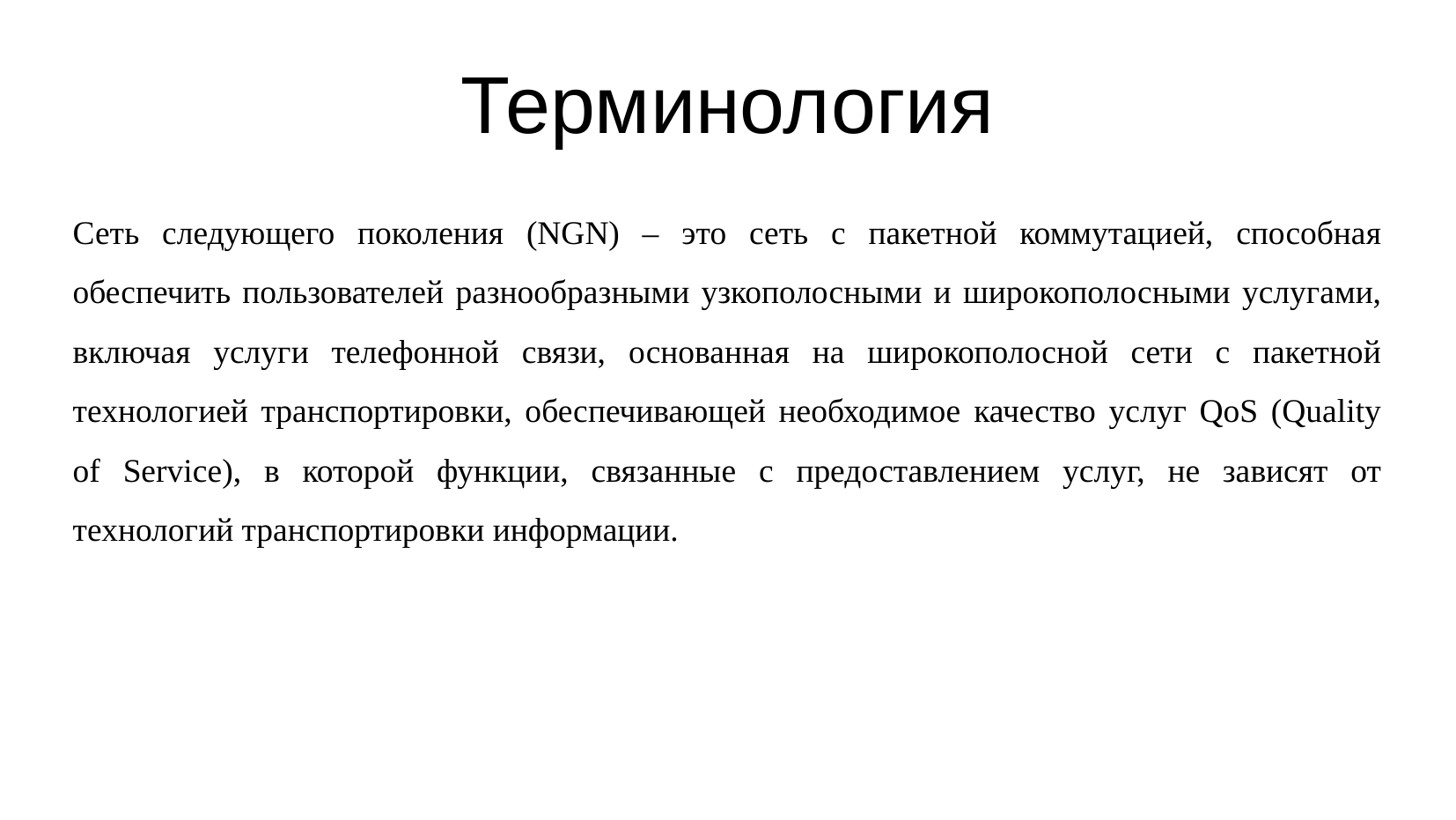

# Терминология
Сеть следующего поколения (NGN) – это сеть с пакетной коммутацией, способная обеспечить пользователей разнообразными узкополосными и широкополосными услугами, включая услуги телефонной связи, основанная на широкополосной сети с пакетной технологией транспортировки, обеспечивающей необходимое качество услуг QoS (Quality of Service), в которой функции, связанные с предоставлением услуг, не зависят от технологий транспортировки информации.